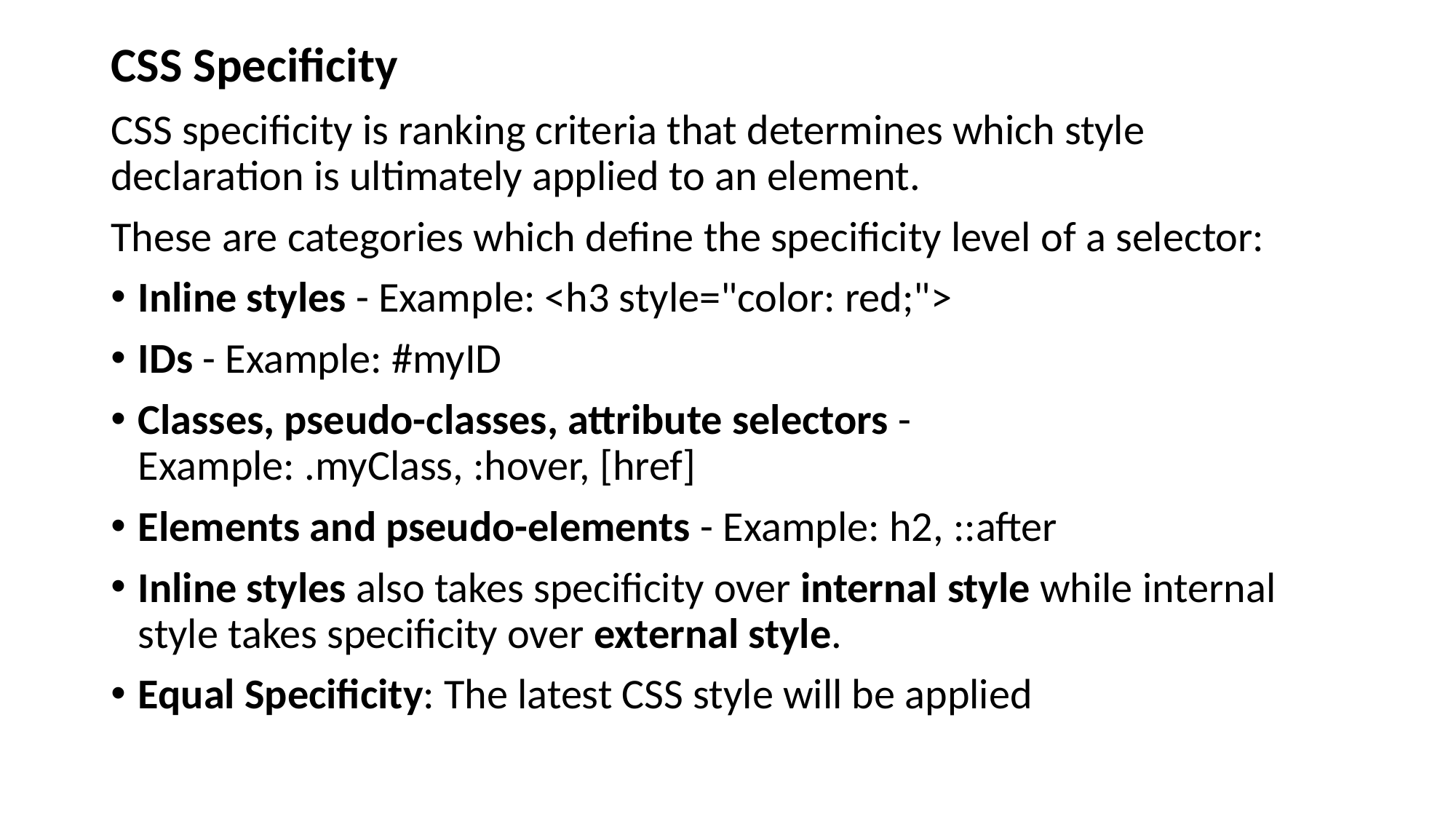

CSS Specificity
CSS specificity is ranking criteria that determines which style declaration is ultimately applied to an element.
These are categories which define the specificity level of a selector:
Inline styles - Example: <h3 style="color: red;">
IDs - Example: #myID
Classes, pseudo-classes, attribute selectors - Example: .myClass, :hover, [href]
Elements and pseudo-elements - Example: h2, ::after
Inline styles also takes specificity over internal style while internal style takes specificity over external style.
Equal Specificity: The latest CSS style will be applied